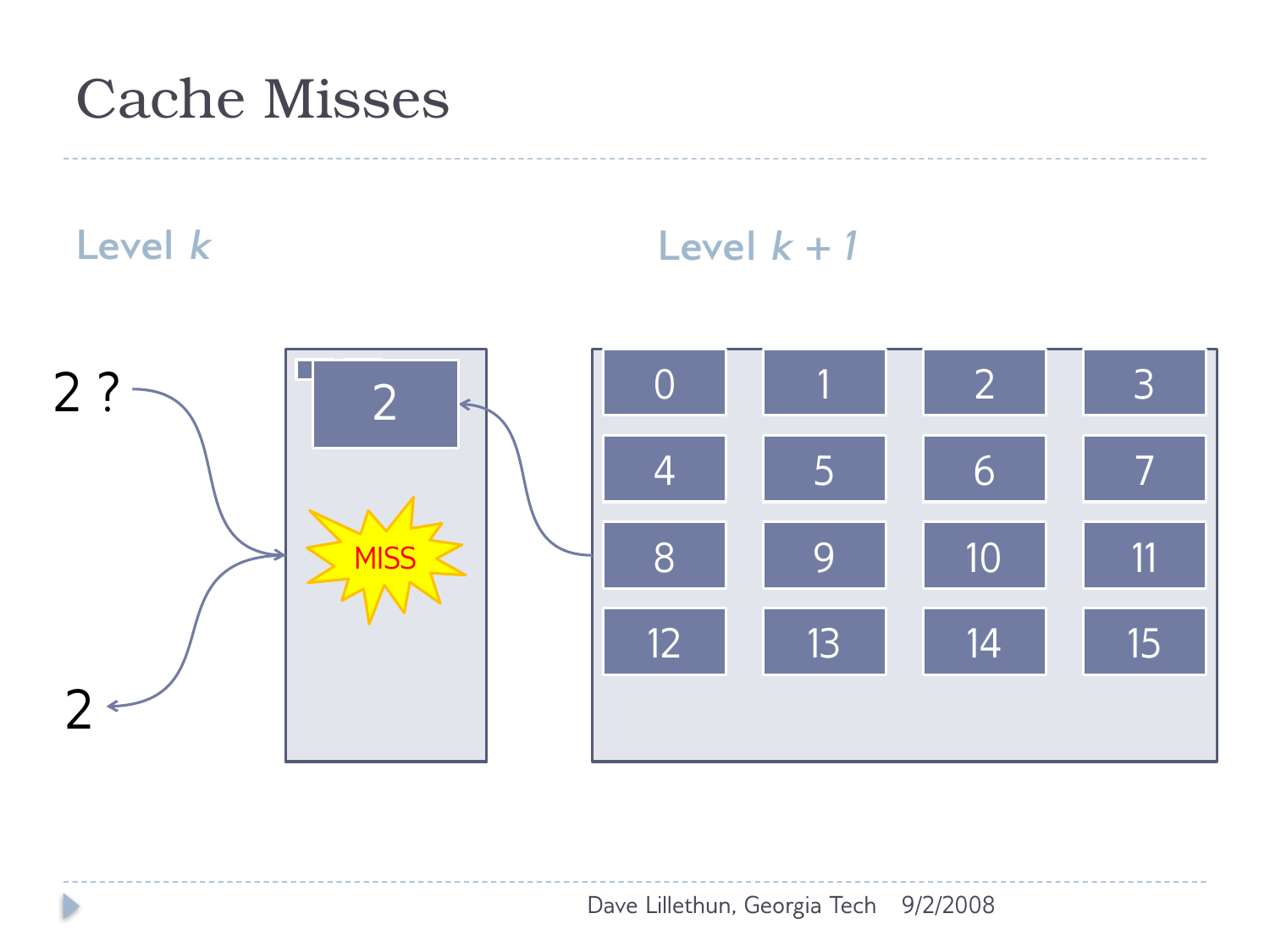

# Cache Misses
Level k
Level k + 1
2 ?

0
1
2
3
4
5
6
7
8
9
10
11
12
13
14
15
4
9
14
3

2

4
MISS
2
Dave Lillethun, Georgia Tech
9/2/2008